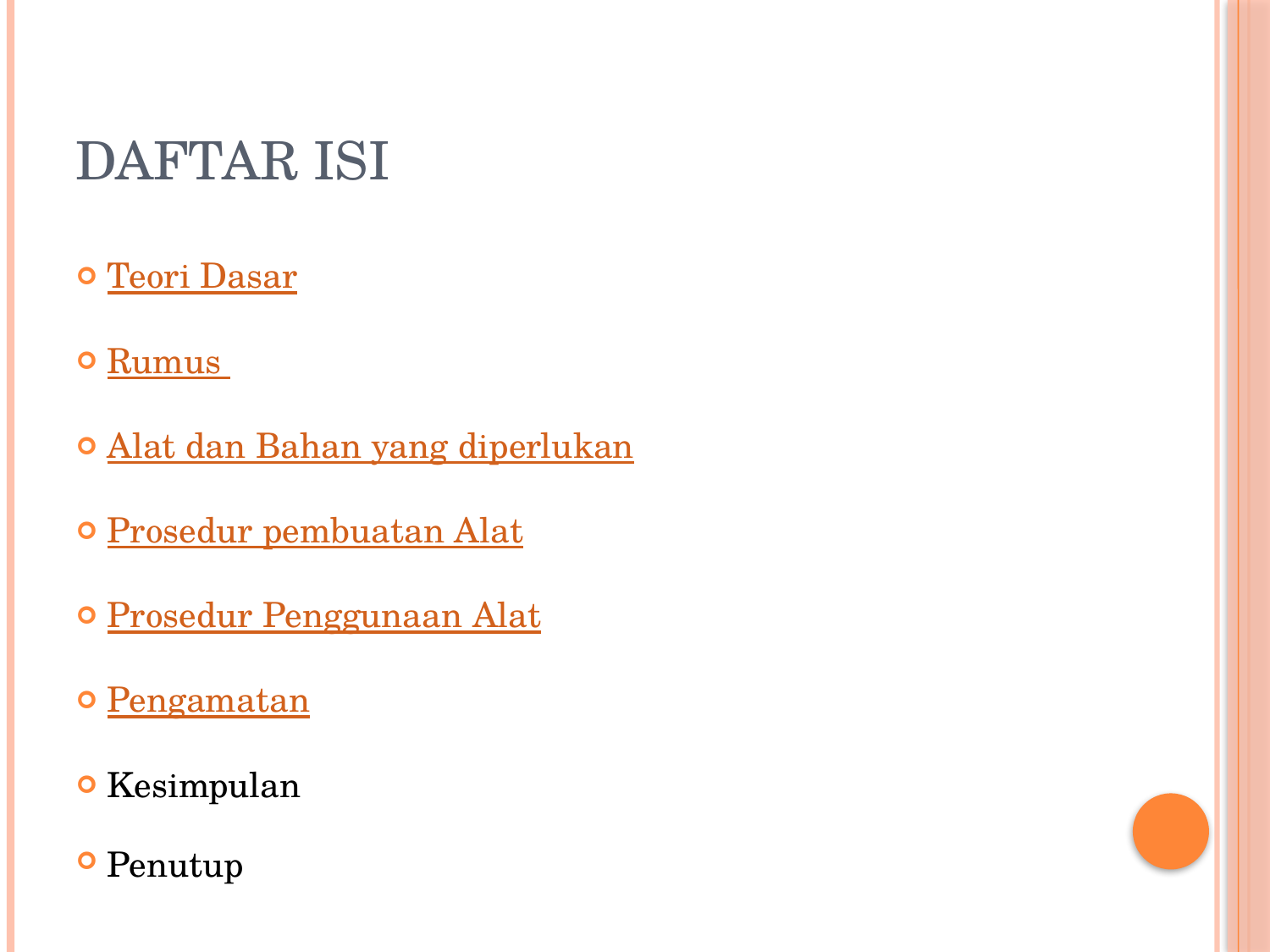

# Daftar isi
Teori Dasar
Rumus
Alat dan Bahan yang diperlukan
Prosedur pembuatan Alat
Prosedur Penggunaan Alat
Pengamatan
Kesimpulan
Penutup